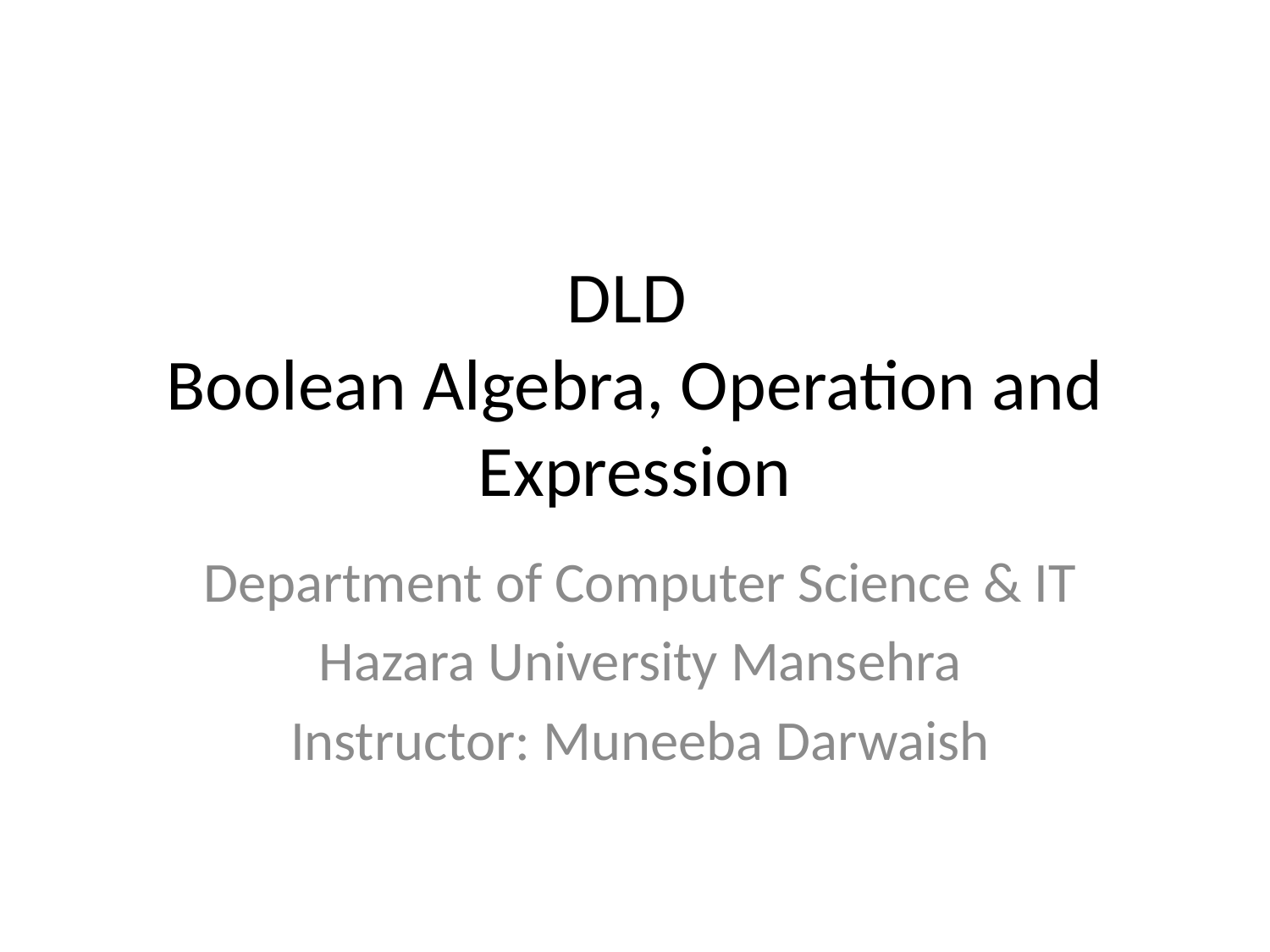

# DLD Boolean Algebra, Operation and Expression
Department of Computer Science & IT
Hazara University Mansehra
Instructor: Muneeba Darwaish